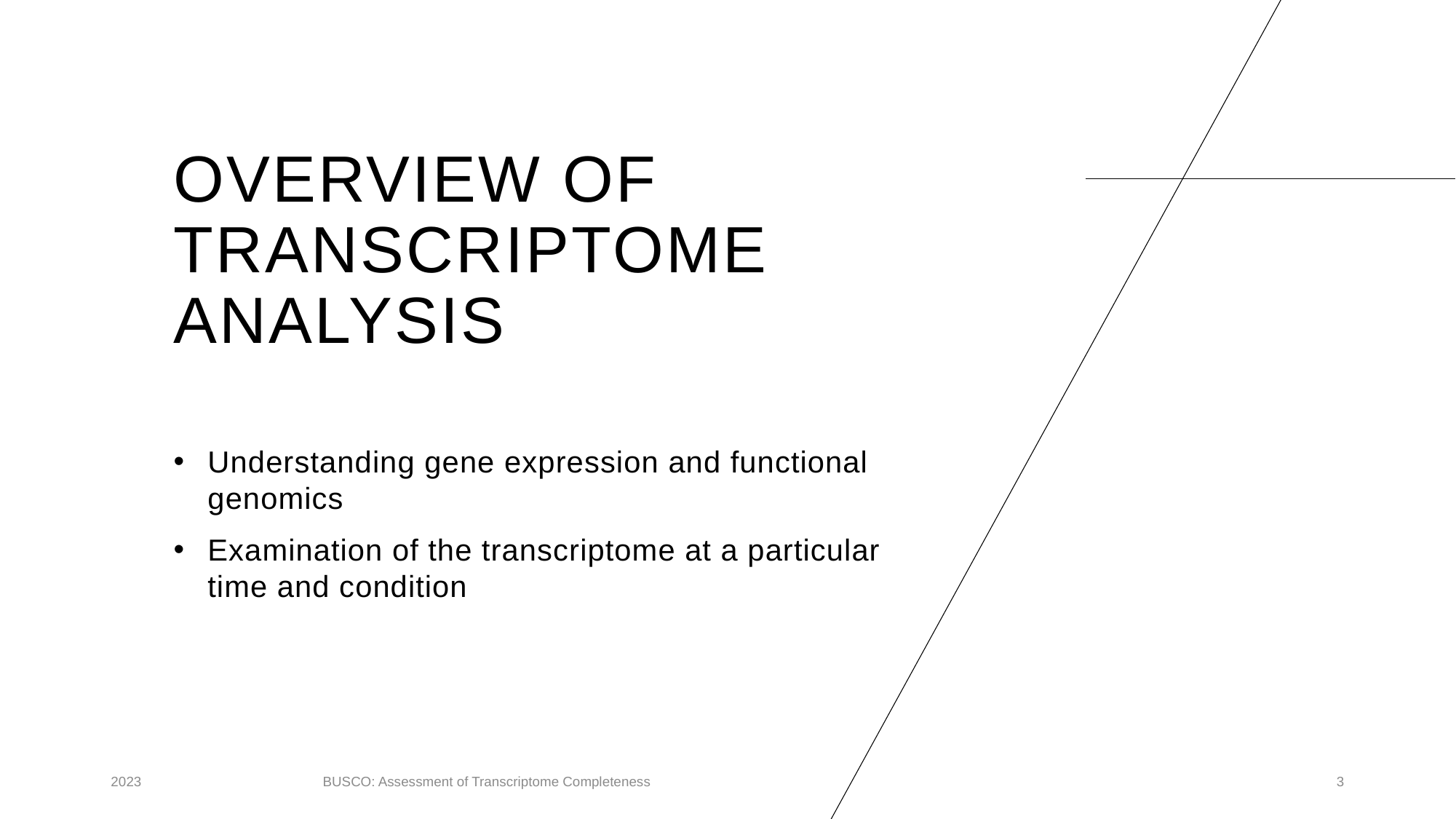

# Overview of Transcriptome Analysis
Understanding gene expression and functional genomics
Examination of the transcriptome at a particular time and condition
2023
BUSCO: Assessment of Transcriptome Completeness
3